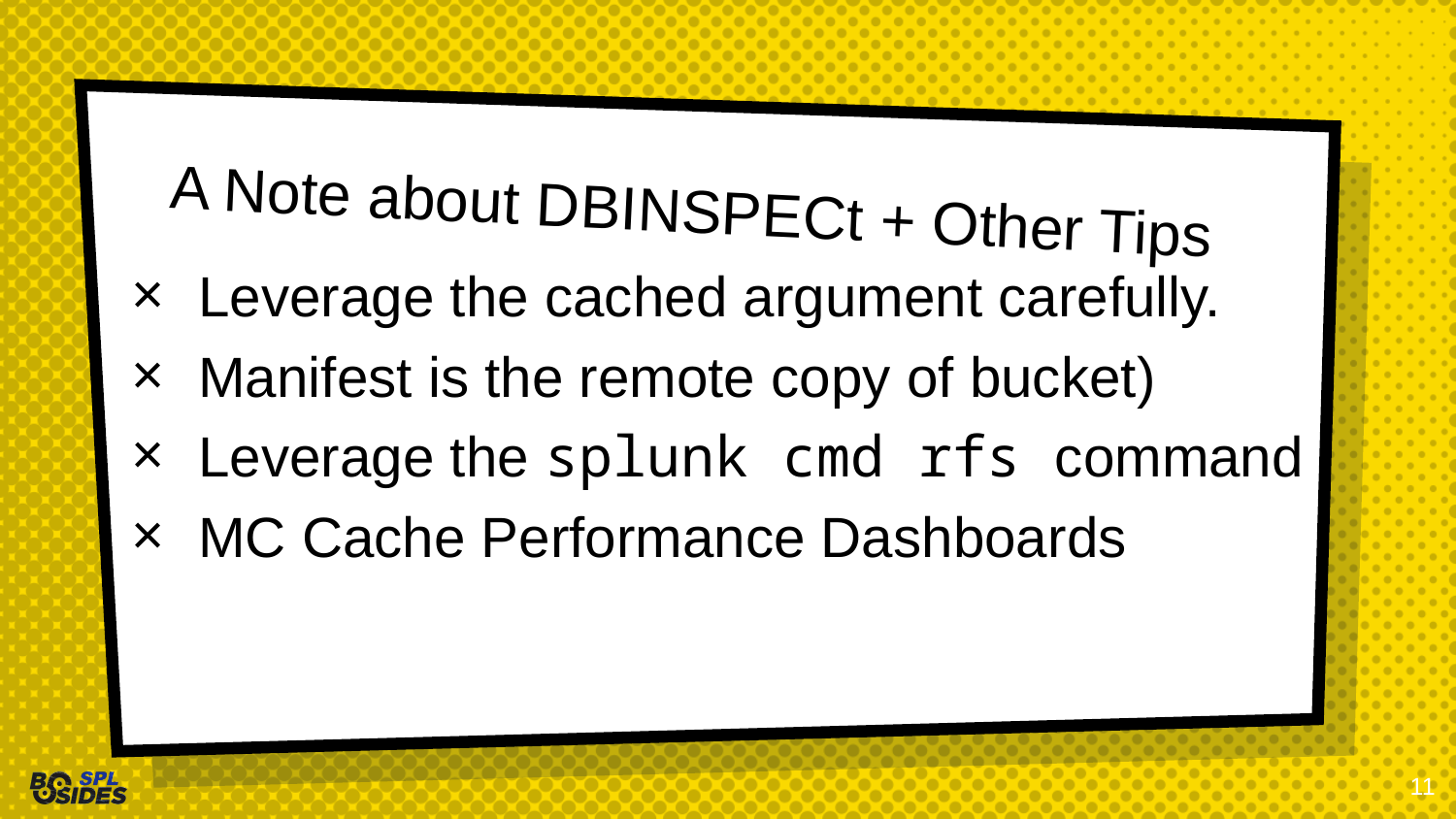

# A Note about DBINSPECt + Other Tips
Leverage the cached argument carefully.
Manifest is the remote copy of bucket)
Leverage the splunk cmd rfs command
MC Cache Performance Dashboards
11